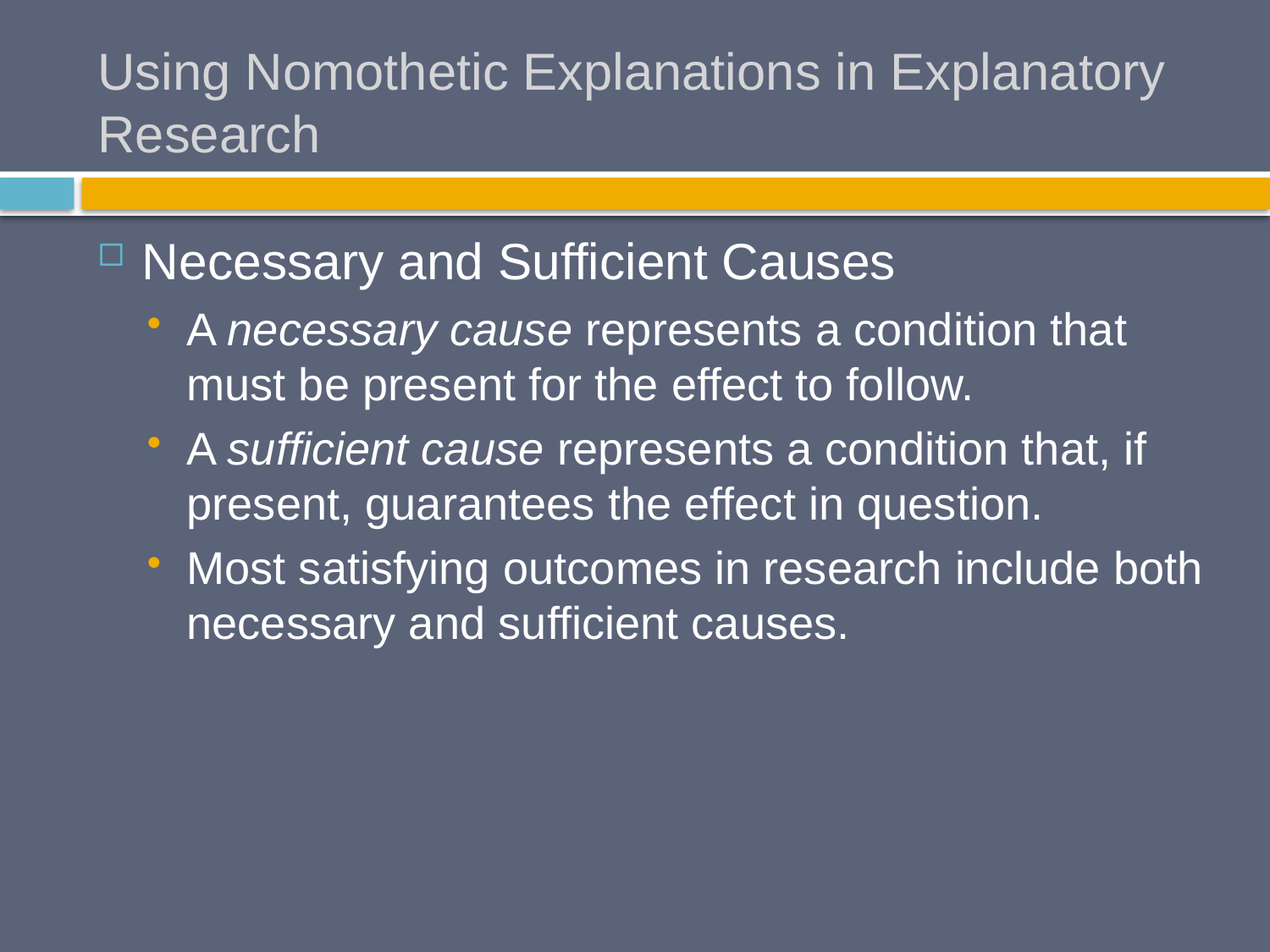

# Using Nomothetic Explanations in Explanatory Research
Necessary and Sufficient Causes
A necessary cause represents a condition that must be present for the effect to follow.
A sufficient cause represents a condition that, if present, guarantees the effect in question.
Most satisfying outcomes in research include both necessary and sufficient causes.